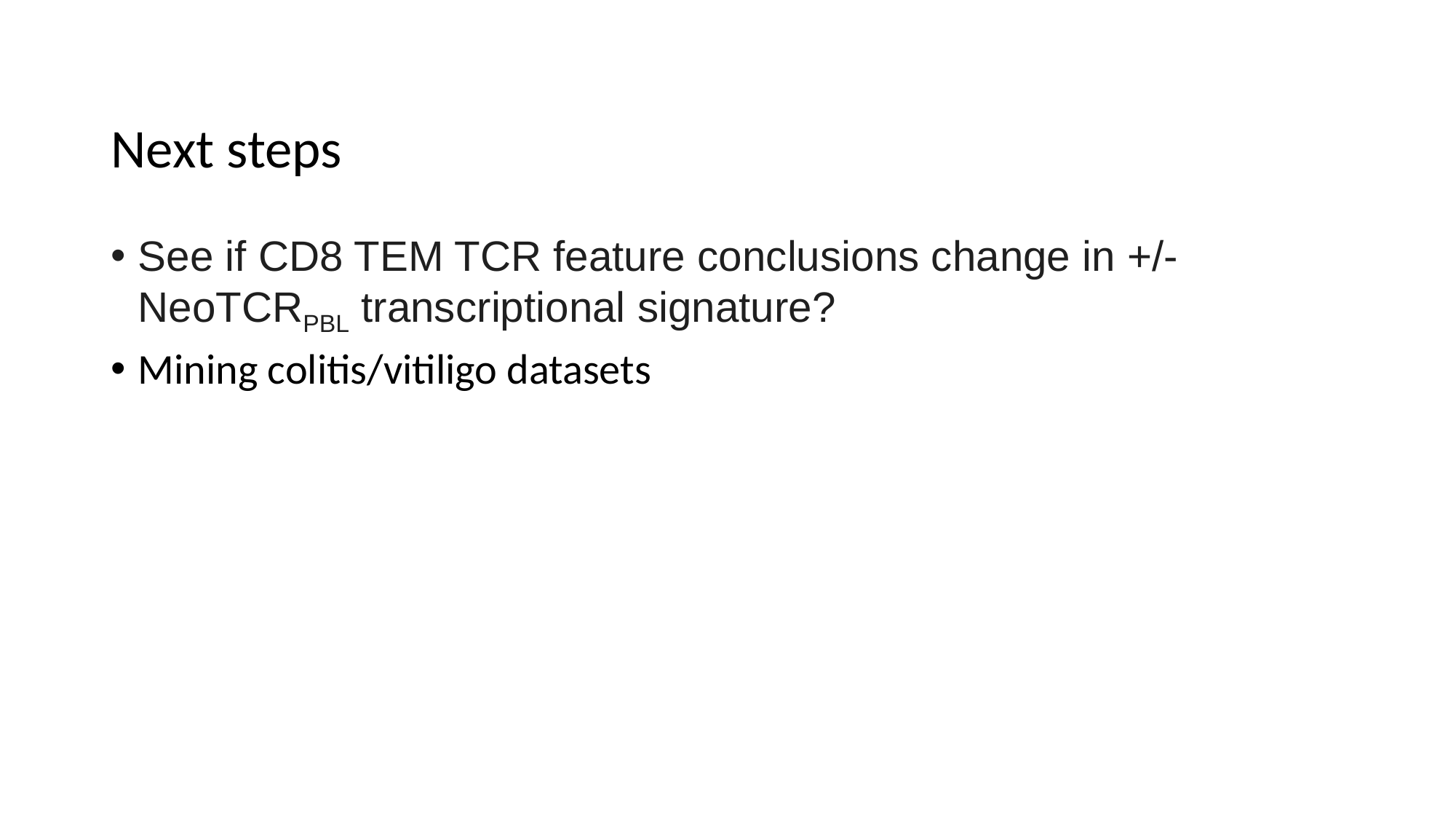

# Next steps
See if CD8 TEM TCR feature conclusions change in +/- NeoTCRPBL transcriptional signature?
Mining colitis/vitiligo datasets